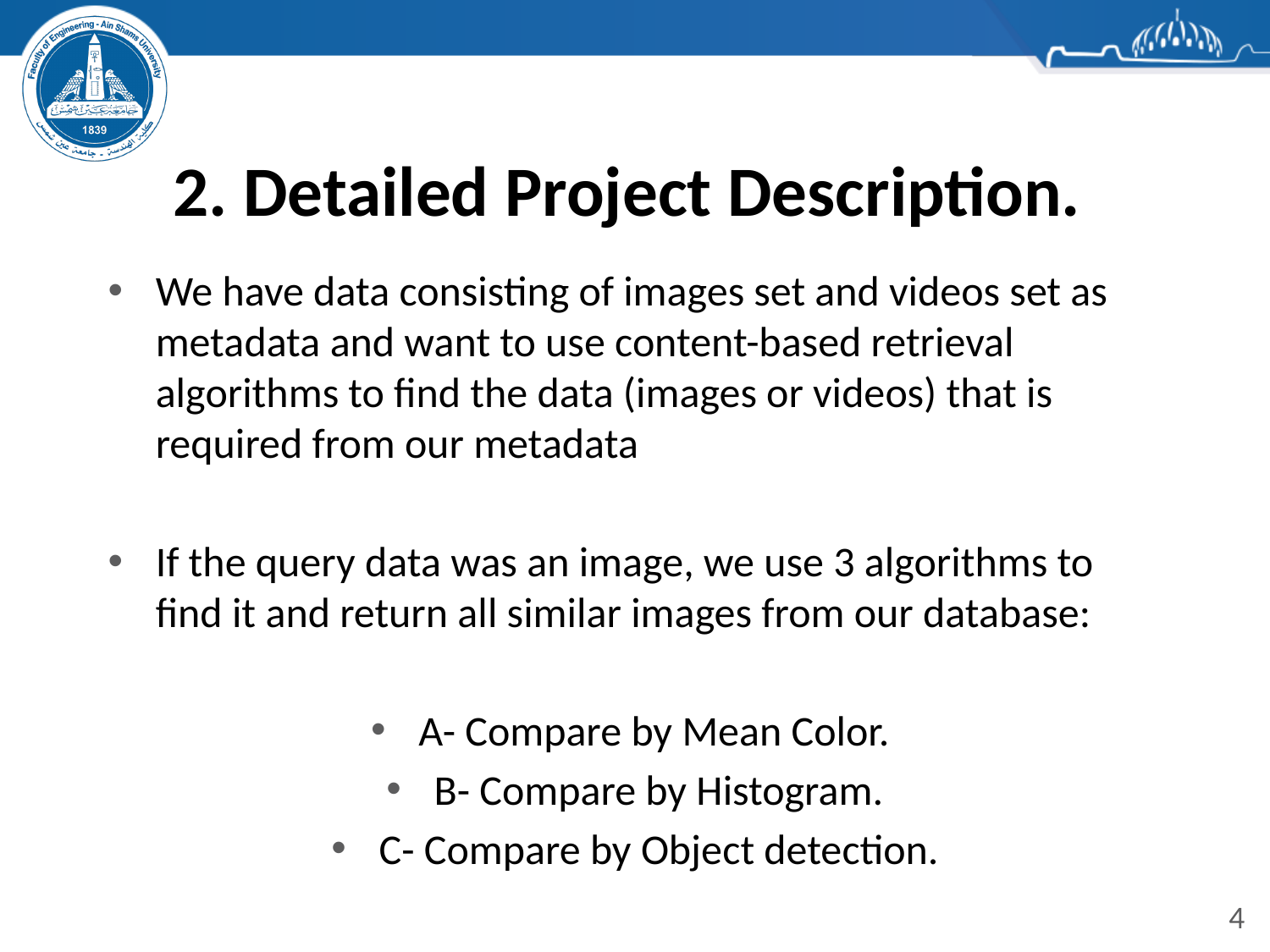

# 2. Detailed Project Description.
We have data consisting of images set and videos set as metadata and want to use content-based retrieval algorithms to find the data (images or videos) that is required from our metadata

If the query data was an image, we use 3 algorithms to find it and return all similar images from our database:

A- Compare by Mean Color.
B- Compare by Histogram.
C- Compare by Object detection.